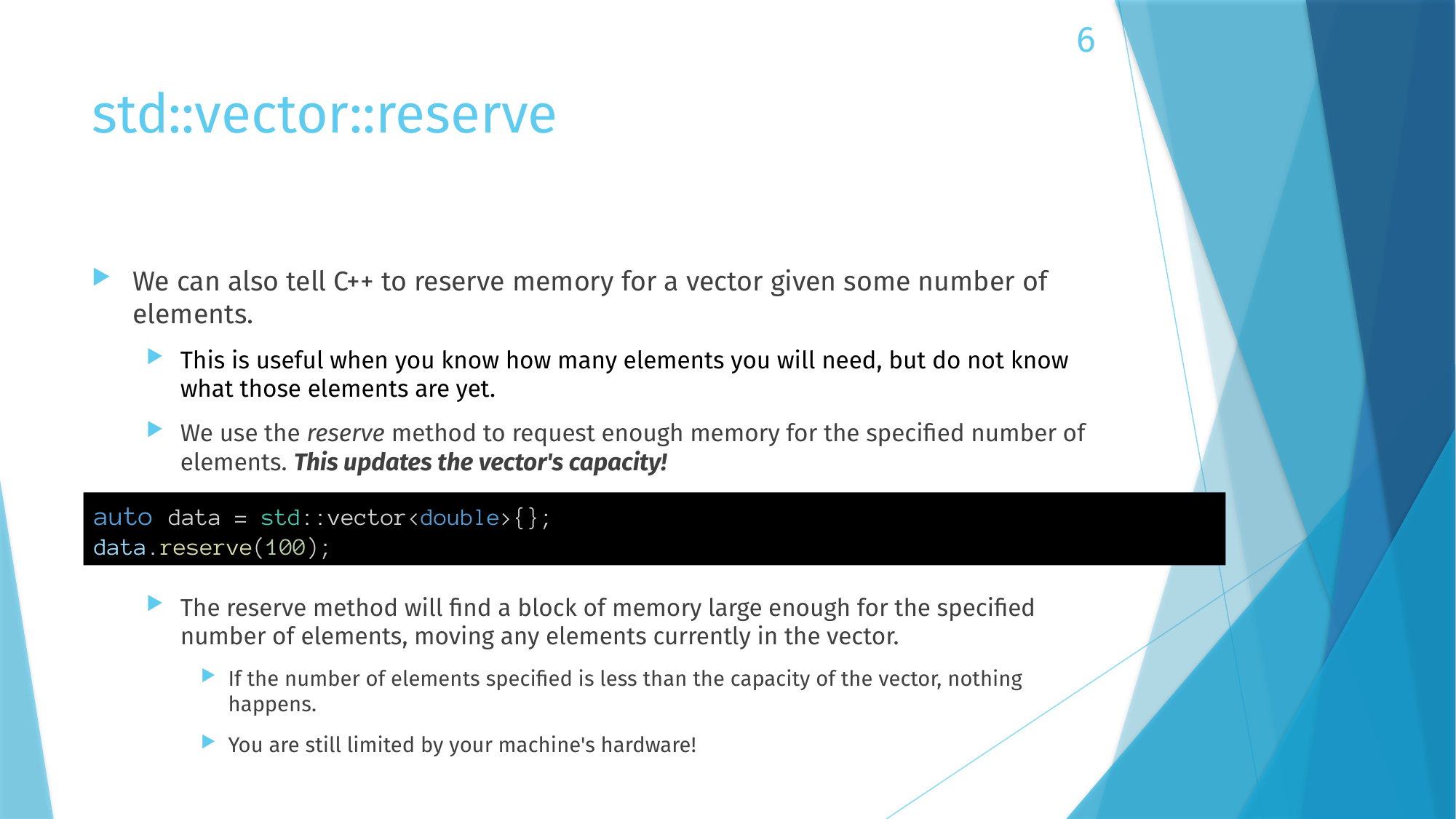

6
# std::vector::reserve
We can also tell C++ to reserve memory for a vector given some number of elements.
This is useful when you know how many elements you will need, but do not know what those elements are yet.
We use the reserve method to request enough memory for the specified number of elements. This updates the vector's capacity!

The reserve method will find a block of memory large enough for the specified number of elements, moving any elements currently in the vector.
If the number of elements specified is less than the capacity of the vector, nothing happens.
You are still limited by your machine's hardware!
auto data = std::vector<double>{};
data.reserve(100);